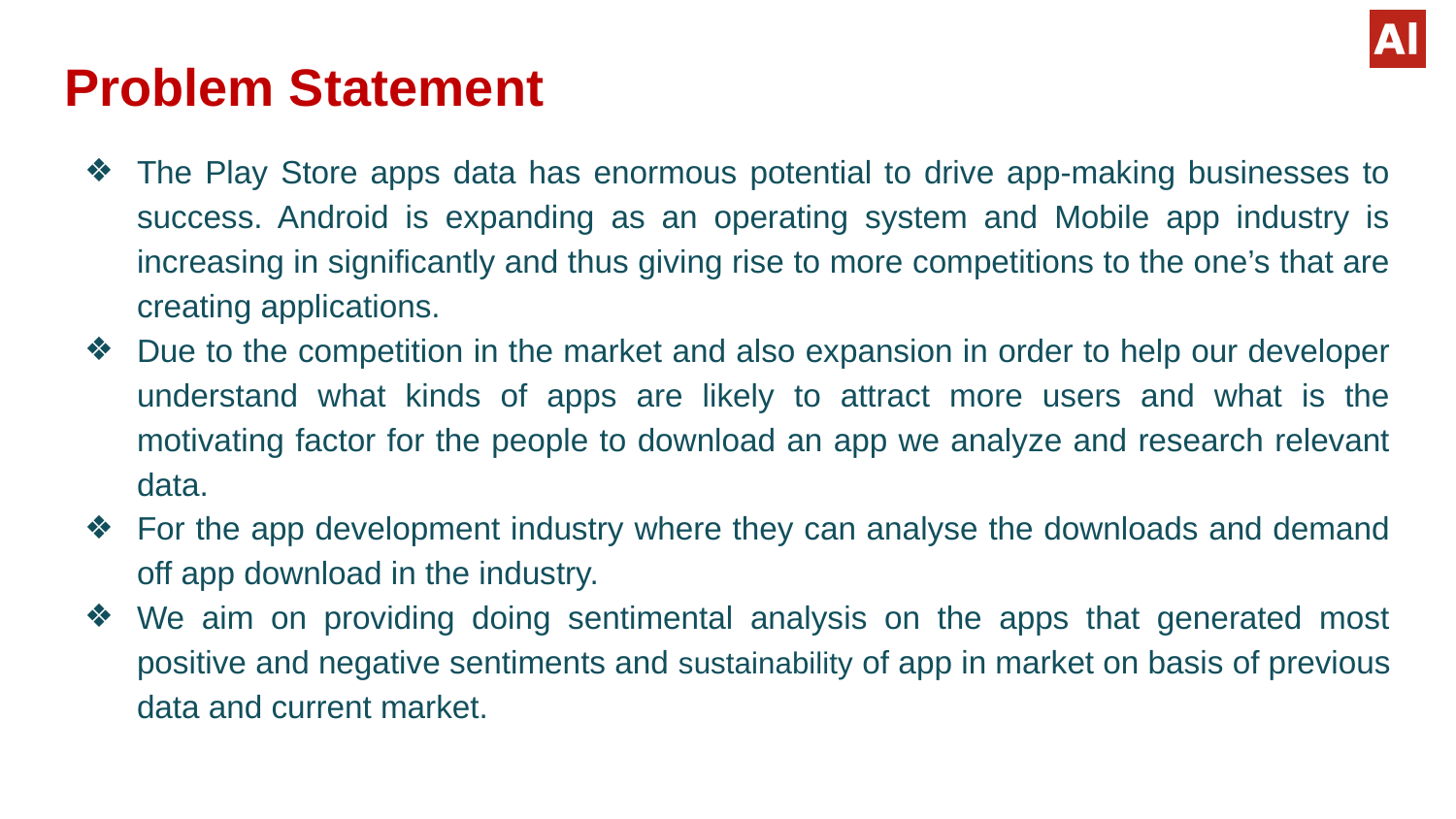

# Problem Statement
The Play Store apps data has enormous potential to drive app-making businesses to success. Android is expanding as an operating system and Mobile app industry is increasing in significantly and thus giving rise to more competitions to the one’s that are creating applications.
Due to the competition in the market and also expansion in order to help our developer understand what kinds of apps are likely to attract more users and what is the motivating factor for the people to download an app we analyze and research relevant data.
For the app development industry where they can analyse the downloads and demand off app download in the industry.
We aim on providing doing sentimental analysis on the apps that generated most positive and negative sentiments and sustainability of app in market on basis of previous data and current market.